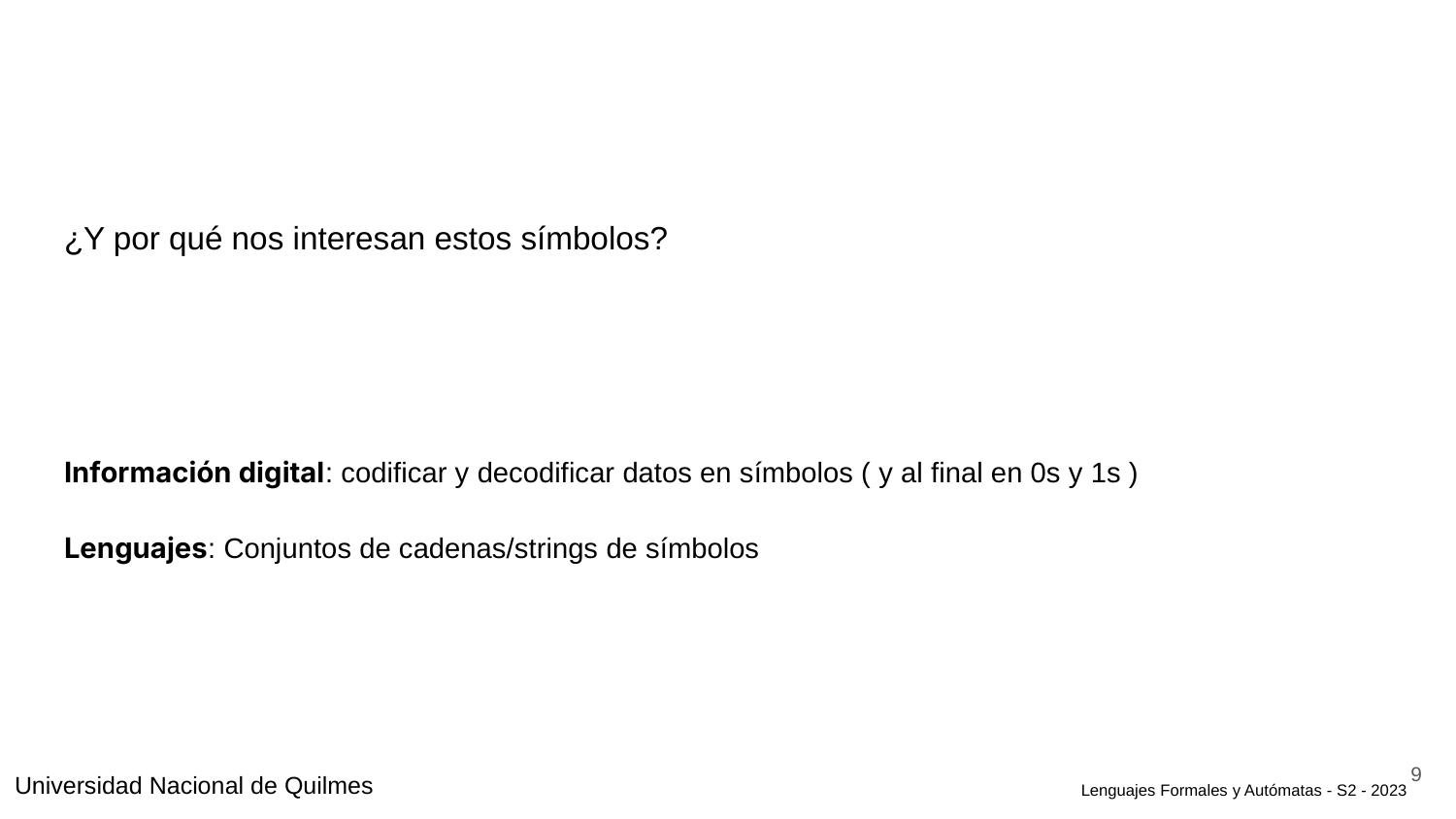

#
¿Y por qué nos interesan estos símbolos?

Información digital: codificar y decodificar datos en símbolos ( y al final en 0s y 1s )
Lenguajes: Conjuntos de cadenas/strings de símbolos

9
Universidad Nacional de Quilmes
Lenguajes Formales y Autómatas - S2 - 2023